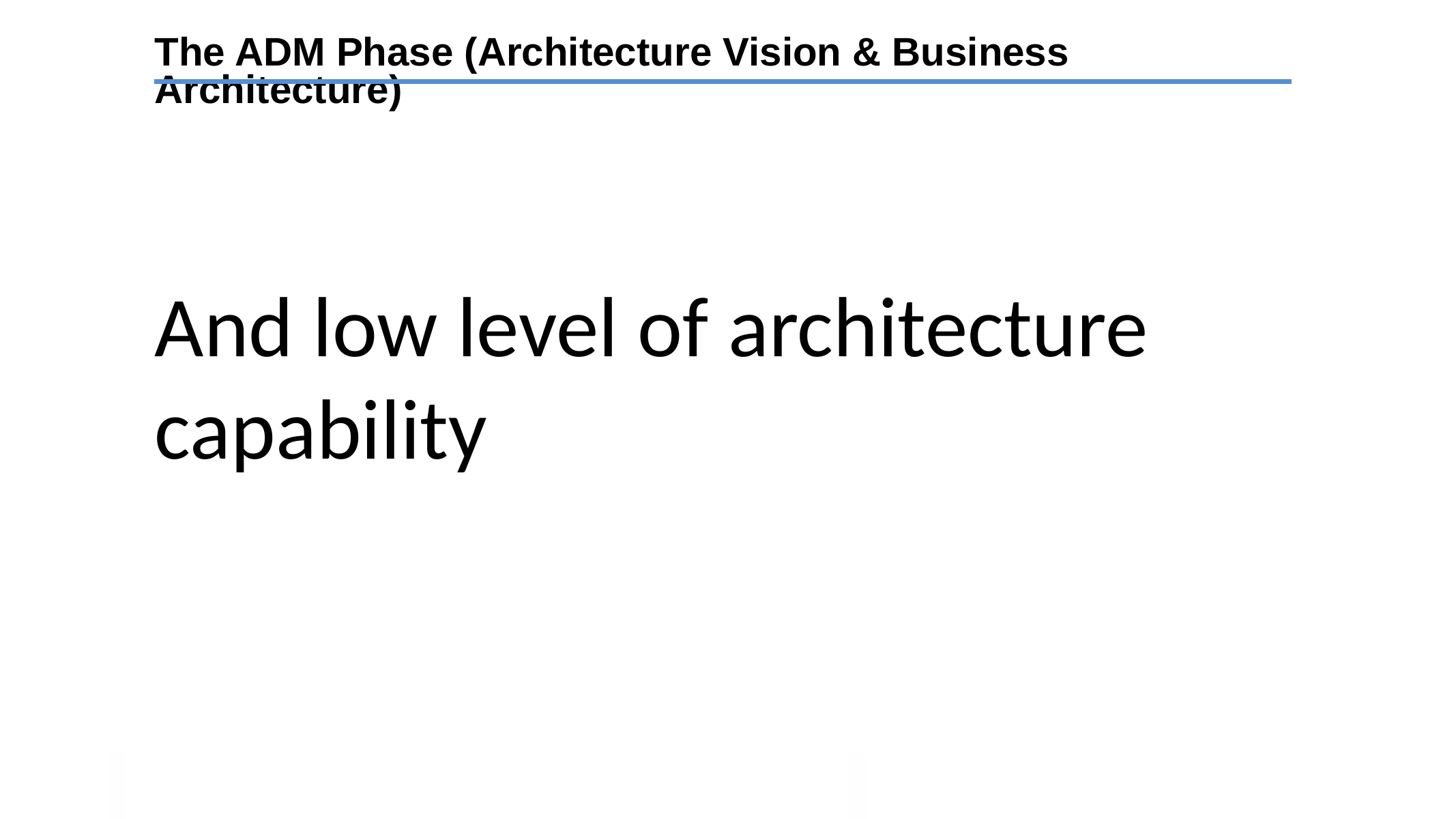

The ADM Phase (Architecture Vision & Business Architecture)

And low level of architecture capability
TEXT
TEXT